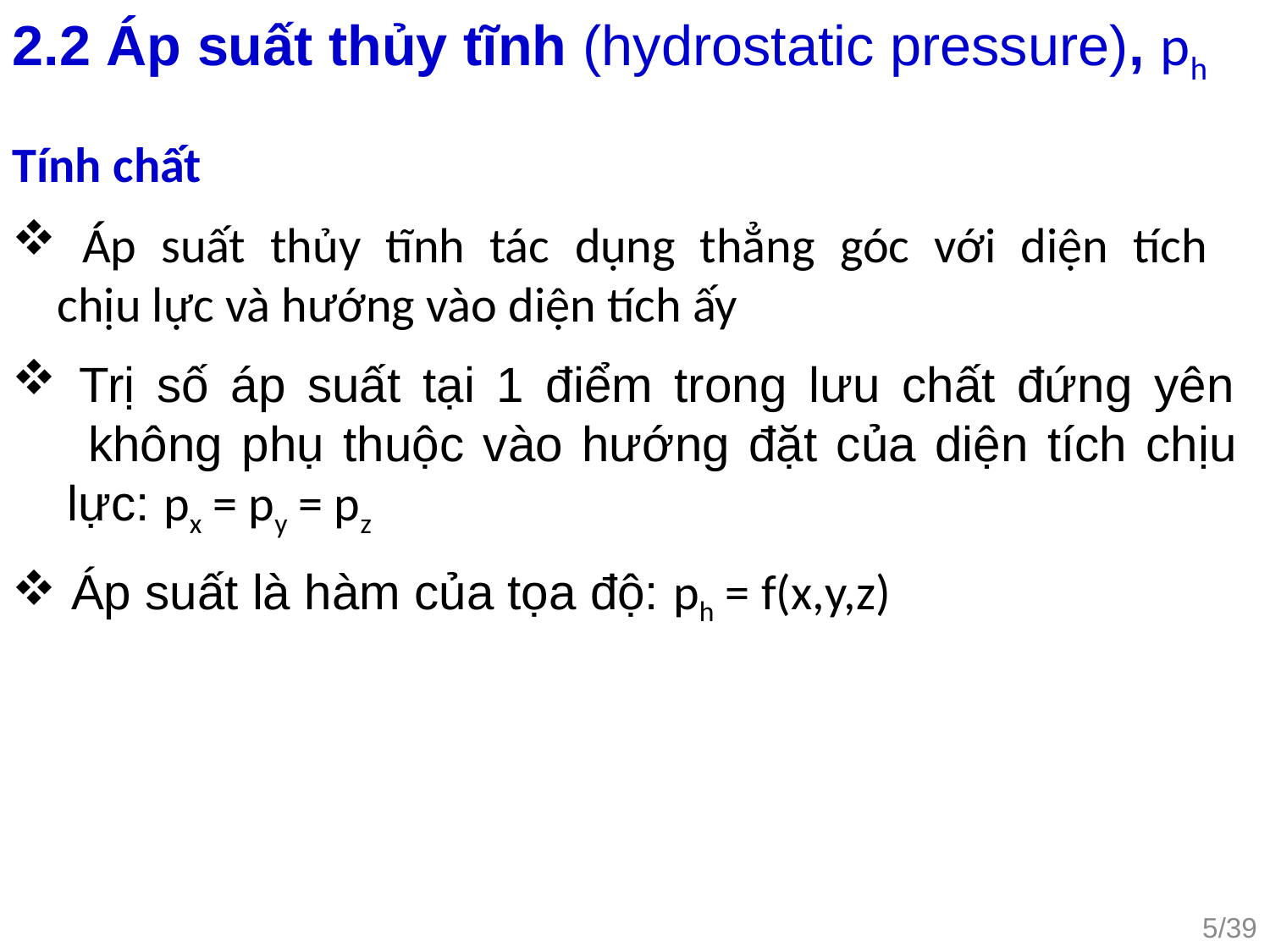

2.2 Áp suất thủy tĩnh (hydrostatic pressure), ph
Tính chất
 Áp suất thủy tĩnh tác dụng thẳng góc với diện tích
    chịu lực và hướng vào diện tích ấy
 Trị số áp suất tại 1 điểm trong lưu chất đứng yên
    không phụ thuộc vào hướng đặt của diện tích chịu
    lực: px = py = pz
 Áp suất là hàm của tọa độ: ph = f(x,y,z)
5/39